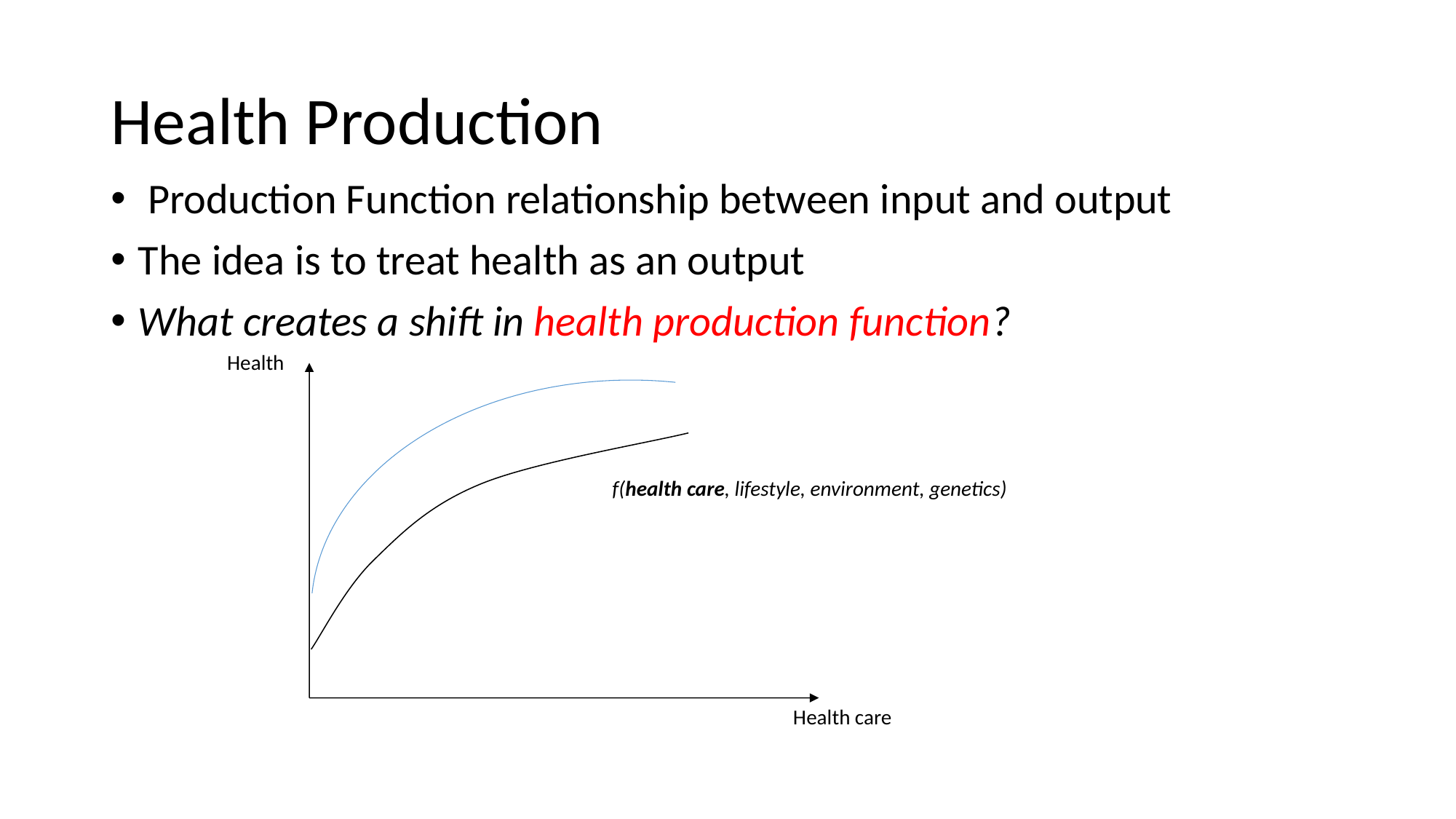

# Health Production
 Production Function relationship between input and output
The idea is to treat health as an output
What creates a shift in health production function?

Health

f(health care, lifestyle, environment, genetics)

Health care